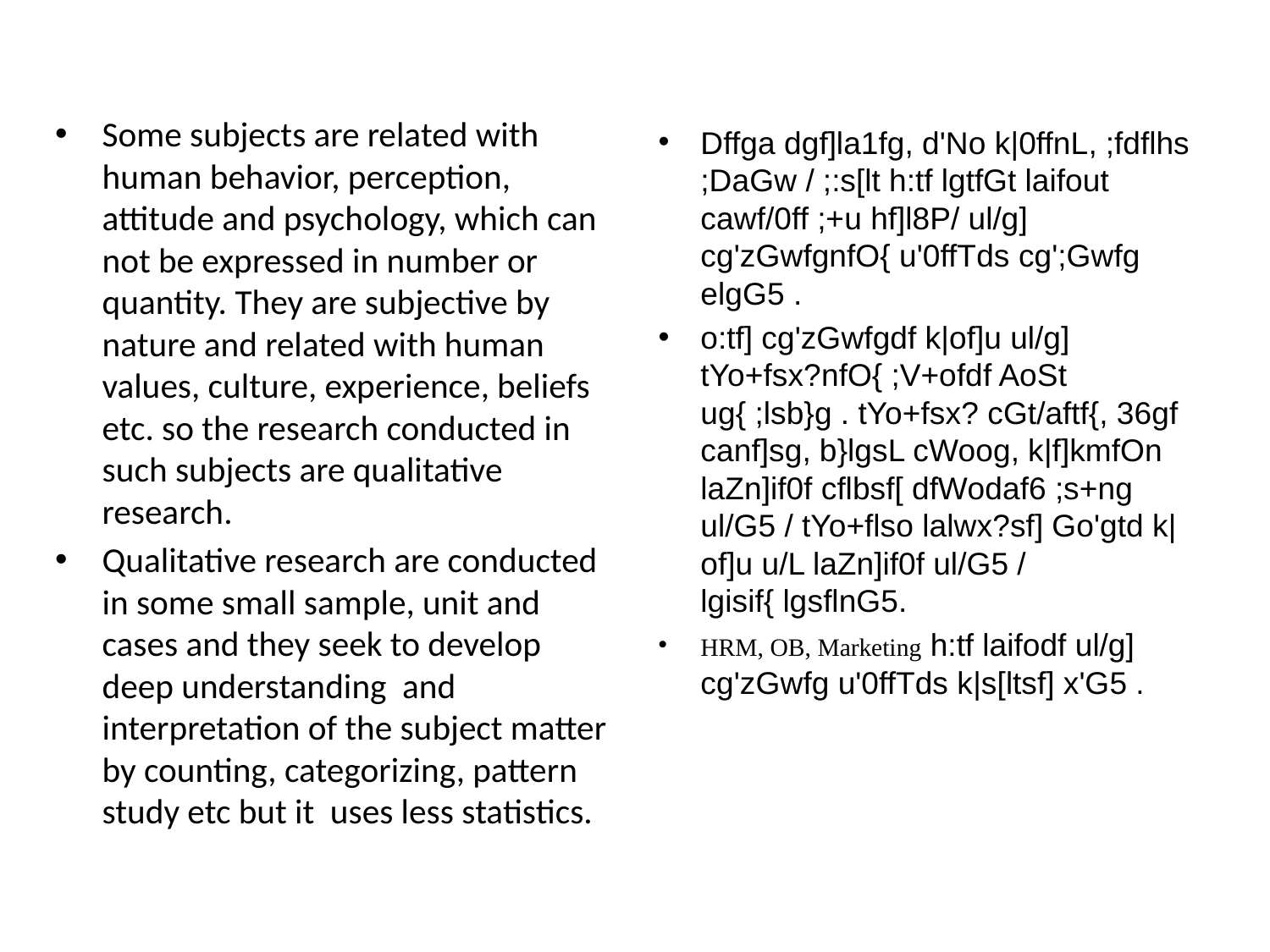

Some subjects are related with human behavior, perception, attitude and psychology, which can not be expressed in number or quantity. They are subjective by nature and related with human values, culture, experience, beliefs etc. so the research conducted in such subjects are qualitative research.
Qualitative research are conducted in some small sample, unit and cases and they seek to develop deep understanding  and interpretation of the subject matter by counting, categorizing, pattern study etc but it  uses less statistics.
Dffga dgf]la1fg, d'No k|0ffnL, ;fdflhs ;DaGw / ;:s[lt h:tf lgtfGt laifout cawf/0ff ;+u hf]l8P/ ul/g] cg'zGwfgnfO{ u'0ffTds cg';Gwfg elgG5 .
o:tf] cg'zGwfgdf k|of]u ul/g] tYo+fsx?nfO{ ;V+ofdf AoSt ug{ ;lsb}g . tYo+fsx? cGt/aftf{, 36gf canf]sg, b}lgsL cWoog, k|f]kmfOn laZn]if0f cflbsf[ dfWodaf6 ;s+ng ul/G5 / tYo+flso lalwx?sf] Go'gtd k|of]u u/L laZn]if0f ul/G5 / lgisif{ lgsflnG5.
HRM, OB, Marketing h:tf laifodf ul/g] cg'zGwfg u'0ffTds k|s[ltsf] x'G5 .